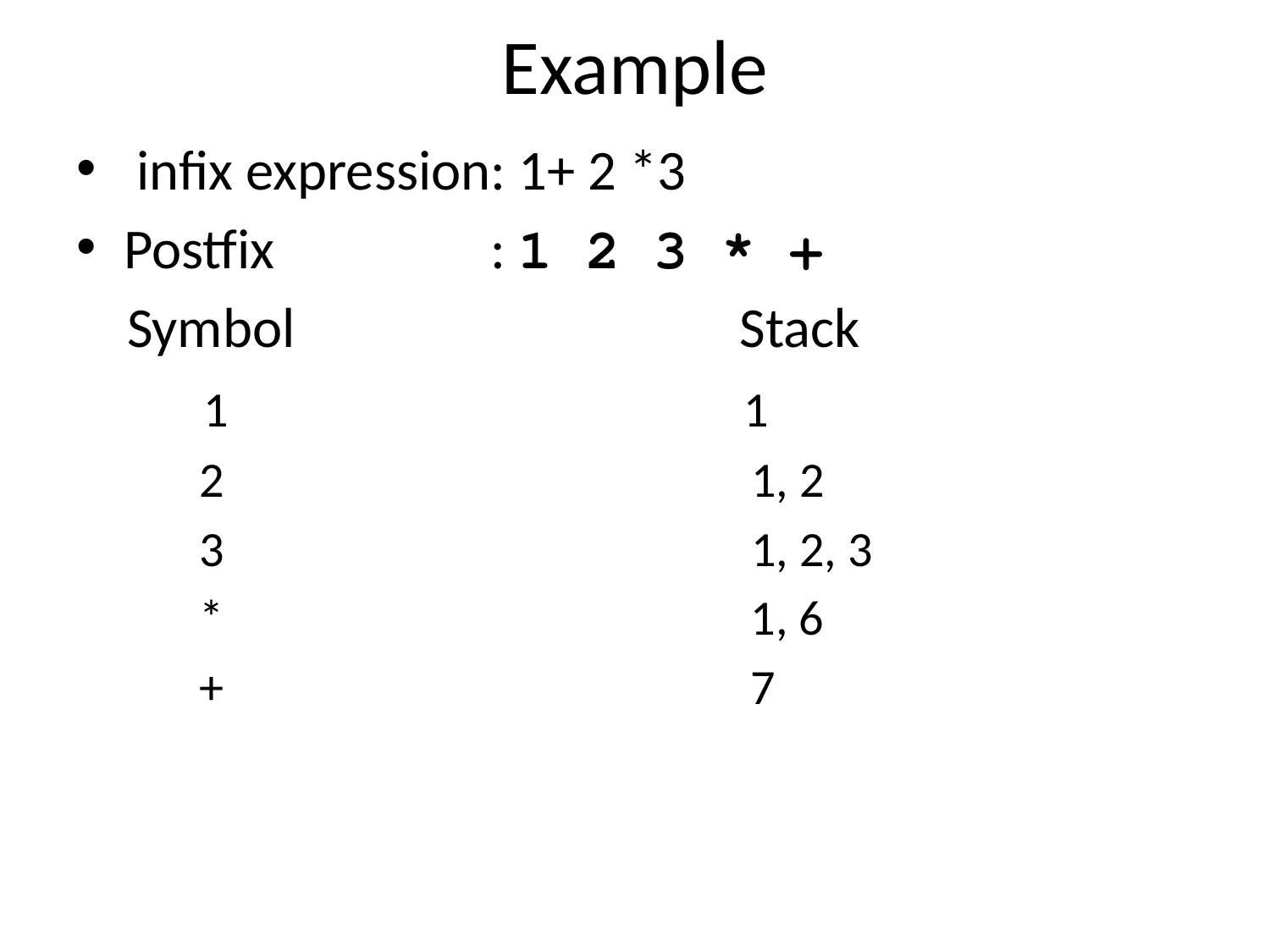

# Example
 infix expression: 1+ 2 *3
Postfix                 : 1 2 3 * +
    Symbol                                   Stack
          1                                              1
           2                                               1, 2
           3                                               1, 2, 3
           *                                               1, 6
           +                                               7